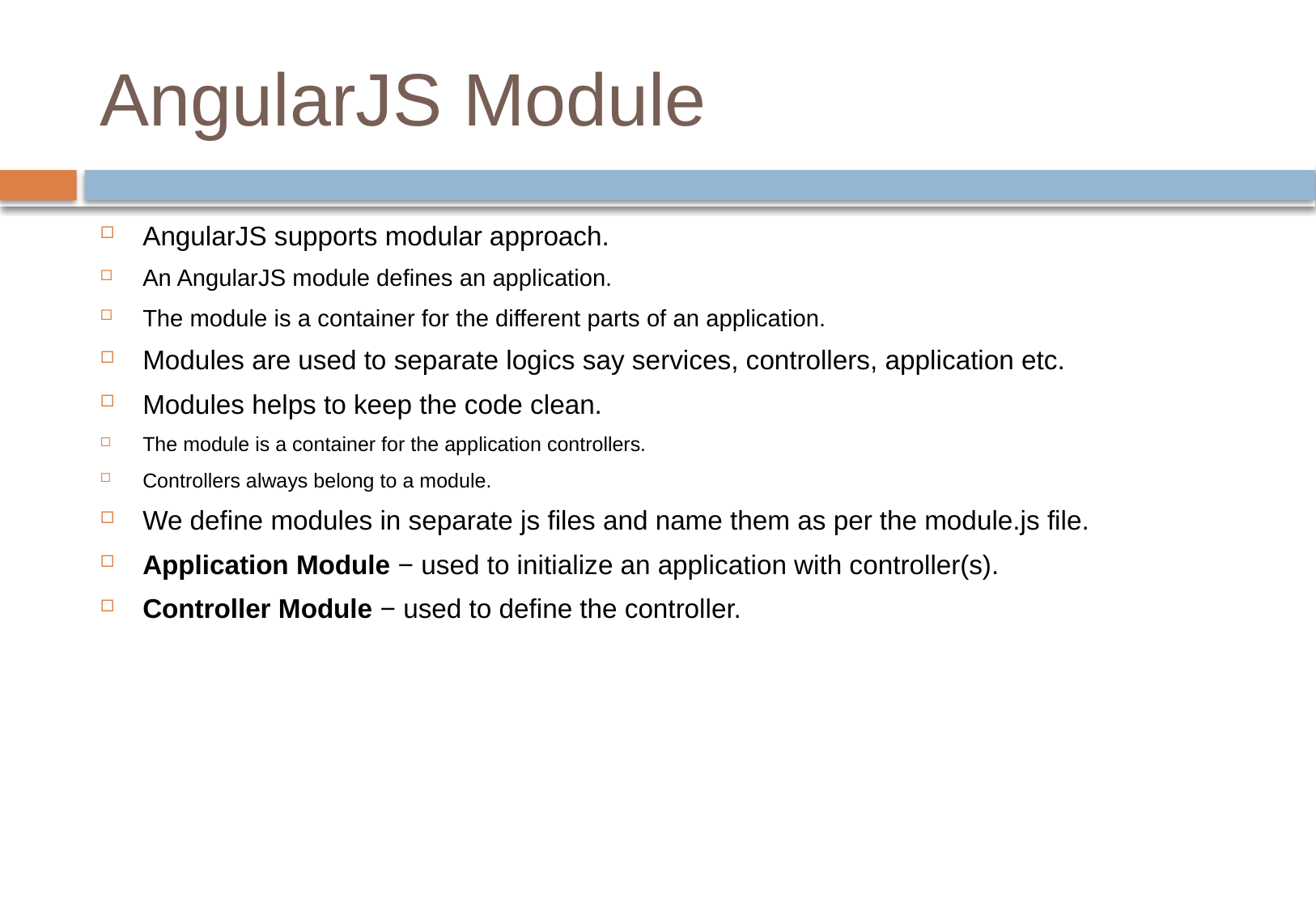

# AngularJS Module
AngularJS supports modular approach.
An AngularJS module defines an application.
The module is a container for the different parts of an application.
Modules are used to separate logics say services, controllers, application etc.
Modules helps to keep the code clean.
The module is a container for the application controllers.
Controllers always belong to a module.
We define modules in separate js files and name them as per the module.js file.
Application Module − used to initialize an application with controller(s).
Controller Module − used to define the controller.